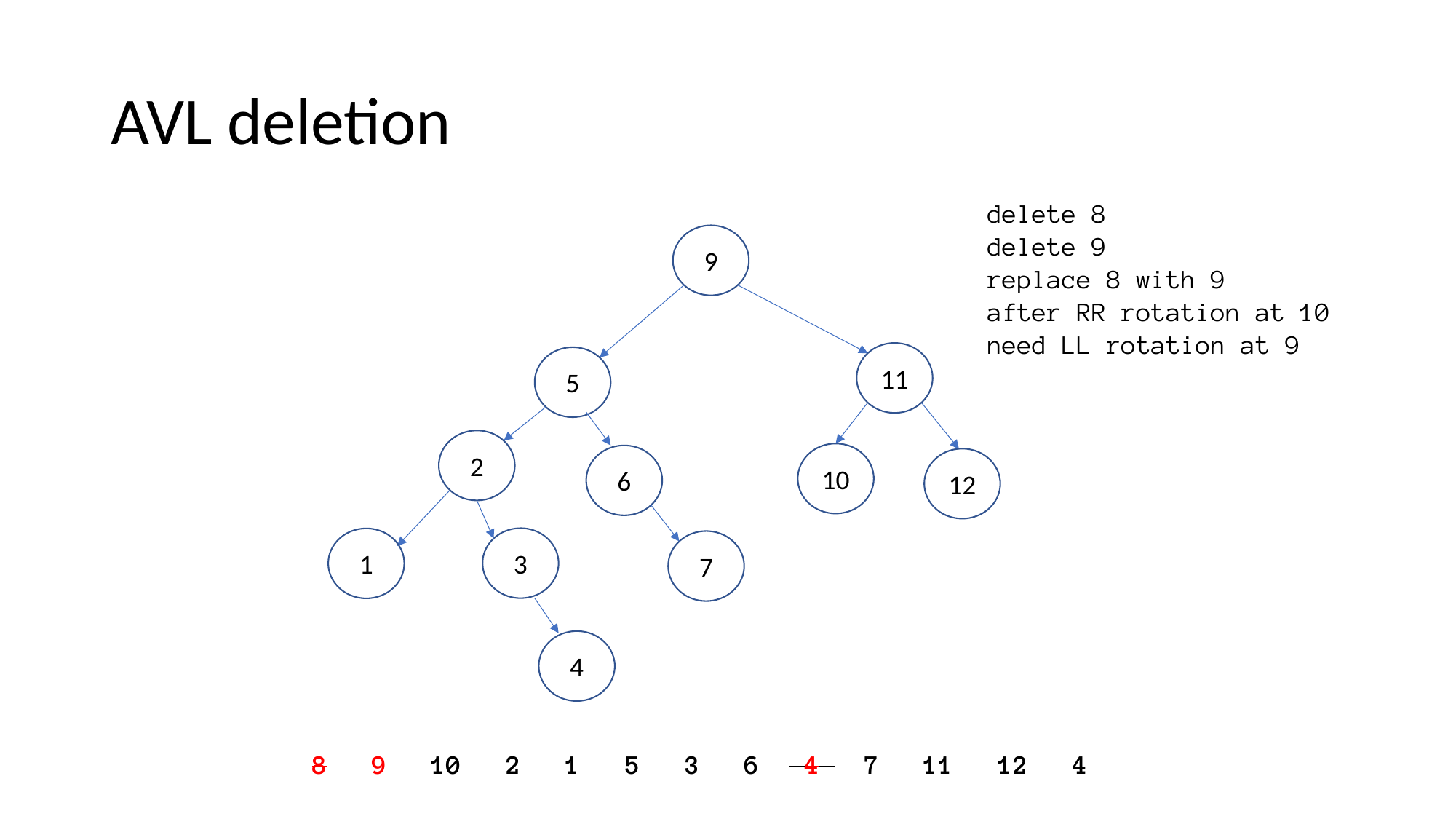

# AVL deletion
delete 8
delete 9
replace 8 with 9
after RR rotation at 10
need LL rotation at 9
9
11
5
2
10
6
12
3
1
7
4
8   9   10   2   1   5   3   6   4   7   11   12   4